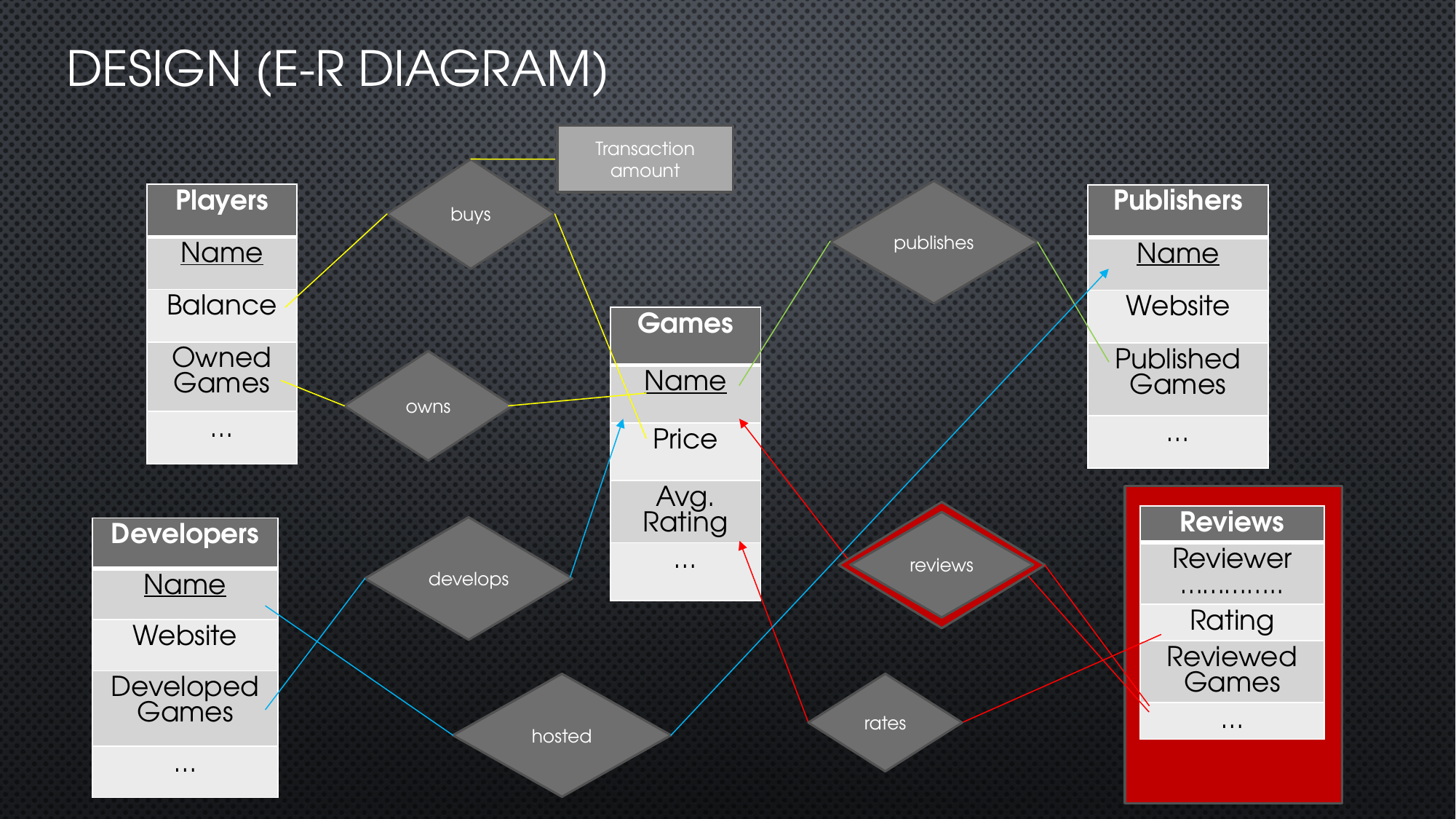

# Design (E-R DIAGRAM)
Transaction amount
buys
publishes
| Players |
| --- |
| Name |
| Balance |
| Owned Games |
| … |
| Publishers |
| --- |
| Name |
| Website |
| Published Games |
| … |
| Games |
| --- |
| Name |
| Price |
| Avg. Rating |
| … |
owns

reviews
| Reviews |
| --- |
| Reviewer ………….. |
| Rating |
| Reviewed Games |
| … |
reviews
develops
| Developers |
| --- |
| Name |
| Website |
| Developed Games |
| … |
hosted
rates